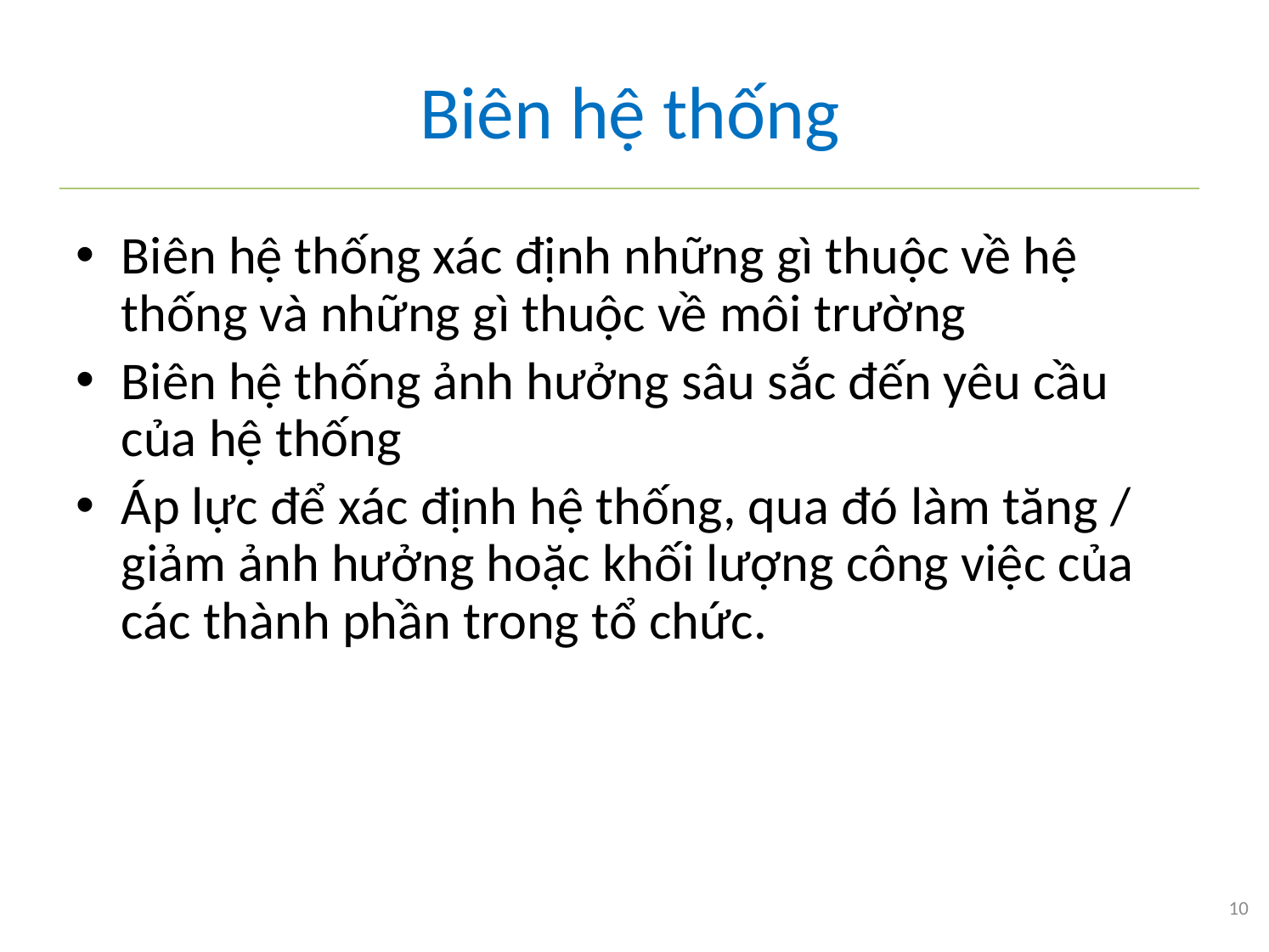

Biên hệ thống
Biên hệ thống xác định những gì thuộc về hệ thống và những gì thuộc về môi trường
Biên hệ thống ảnh hưởng sâu sắc đến yêu cầu của hệ thống
Áp lực để xác định hệ thống, qua đó làm tăng / giảm ảnh hưởng hoặc khối lượng công việc của các thành phần trong tổ chức.
10